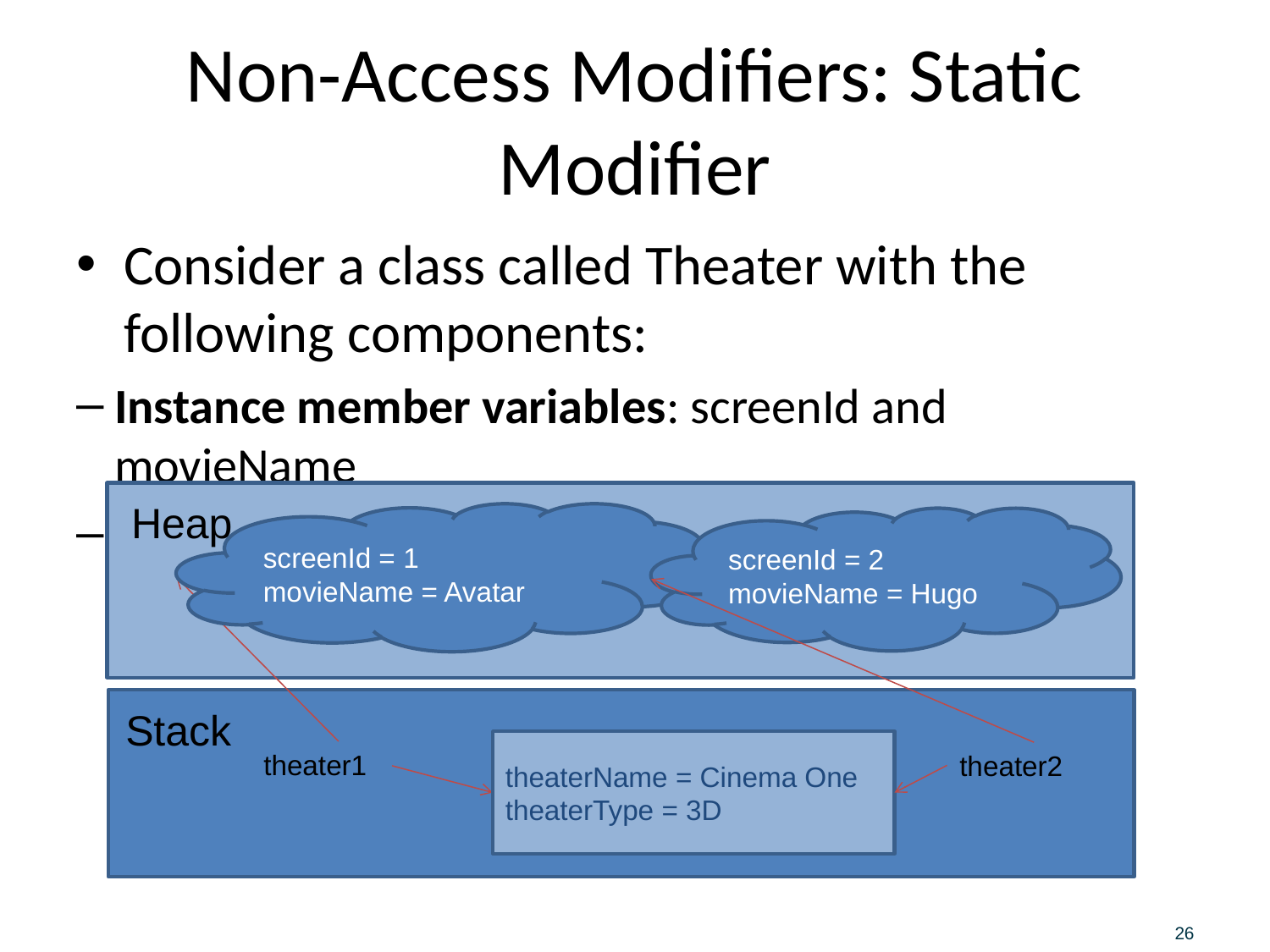

# Non-Access Modifiers: Static Modifier
Consider a class called Theater with the following components:
Instance member variables: screenId and movieName
Static member variables: theaterName and theaterType

Heap
screenId = 1
movieName = Avatar
screenId = 2
movieName = Hugo

Stack
theaterName = Cinema One
theaterType = 3D
theater1
theater2
26